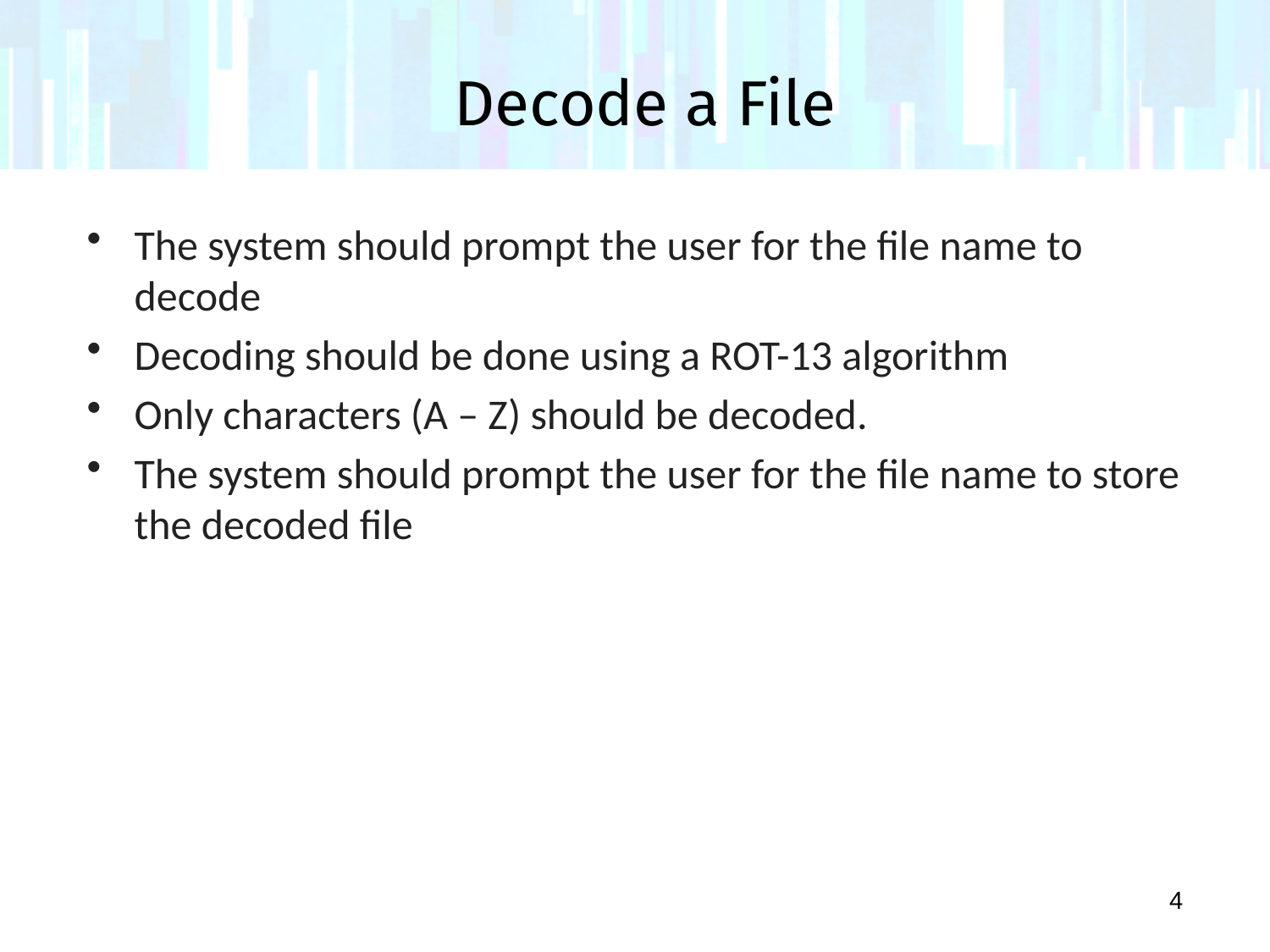

# Decode a File
The system should prompt the user for the file name to decode
Decoding should be done using a ROT-13 algorithm
Only characters (A – Z) should be decoded.
The system should prompt the user for the file name to store the decoded file
4